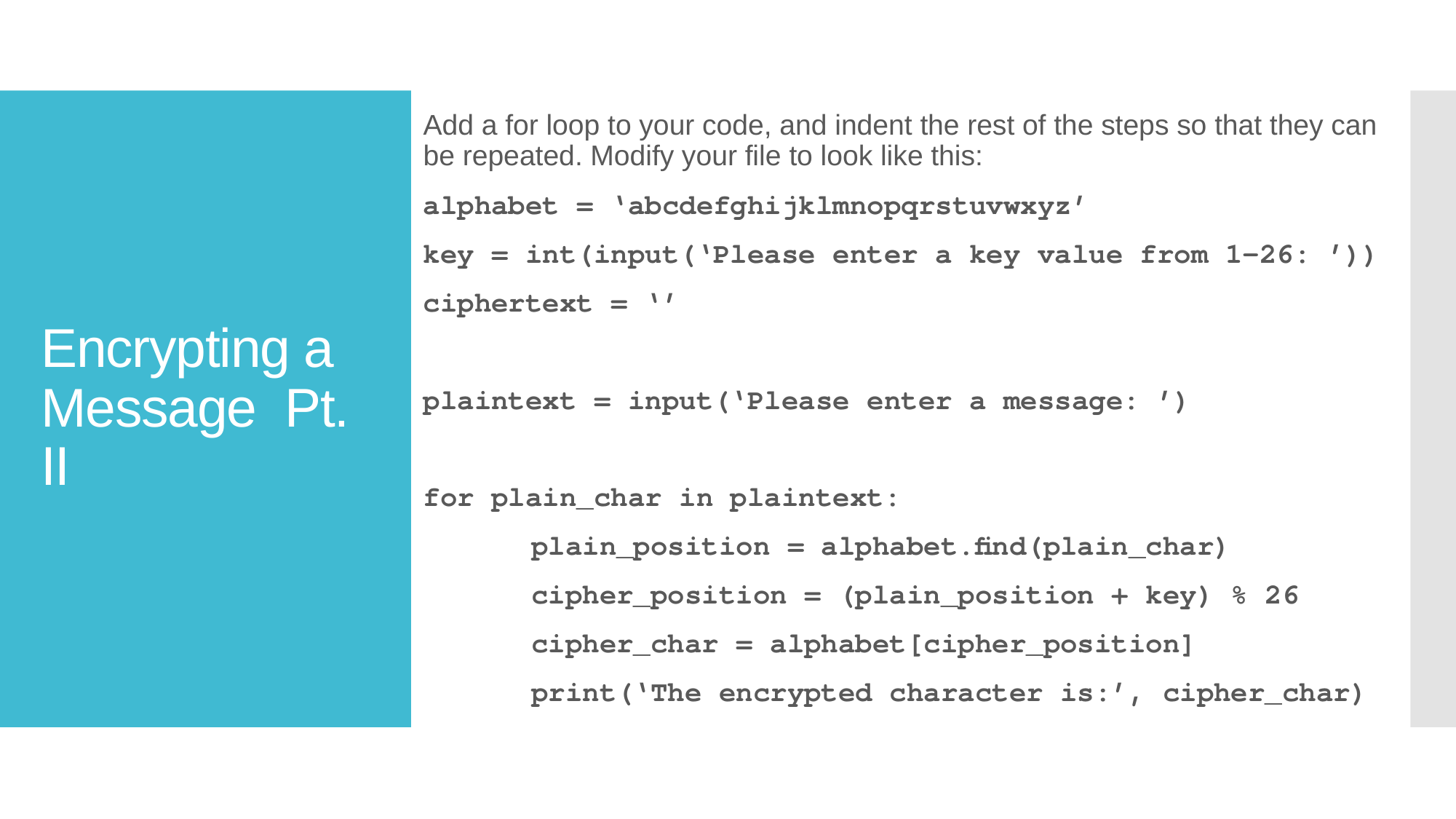

Add a for loop to your code, and indent the rest of the steps so that they can be repeated. Modify your file to look like this:
alphabet = ‘abcdefghijklmnopqrstuvwxyz’
key = int(input(‘Please enter a key value from 1-26: ’))
ciphertext = ‘’

plaintext = input(‘Please enter a message: ’)

for plain_char in plaintext:
	plain_position = alphabet.find(plain_char)
	cipher_position = (plain_position + key) % 26
	cipher_char = alphabet[cipher_position]
	print(‘The encrypted character is:’, cipher_char)
# Encrypting a Message  Pt. II